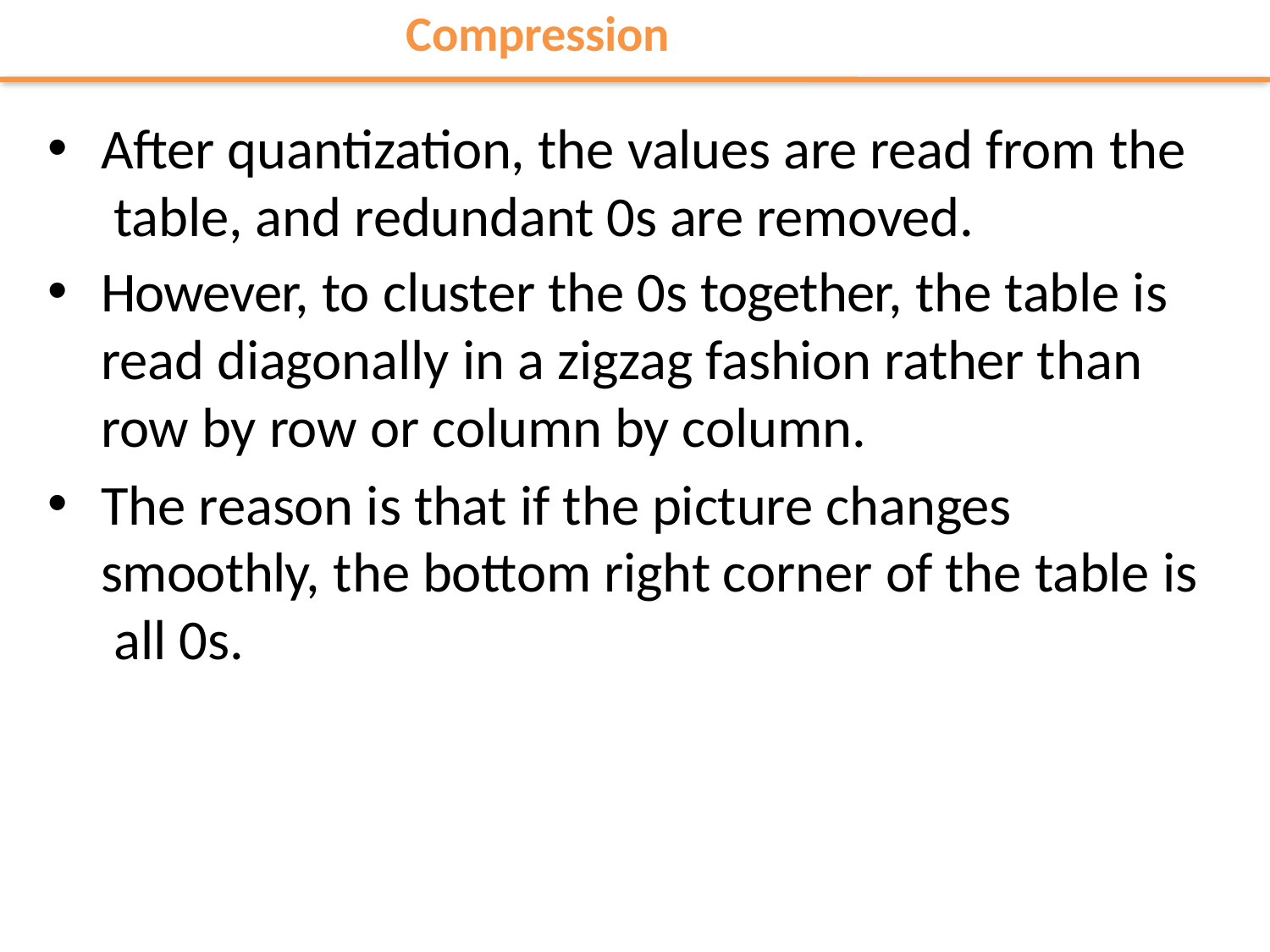

# Compression
After quantization, the values are read from the  table, and redundant 0s are removed.
However, to cluster the 0s together, the table is  read diagonally in a zigzag fashion rather than  row by row or column by column.
The reason is that if the picture changes  smoothly, the bottom right corner of the table is  all 0s.